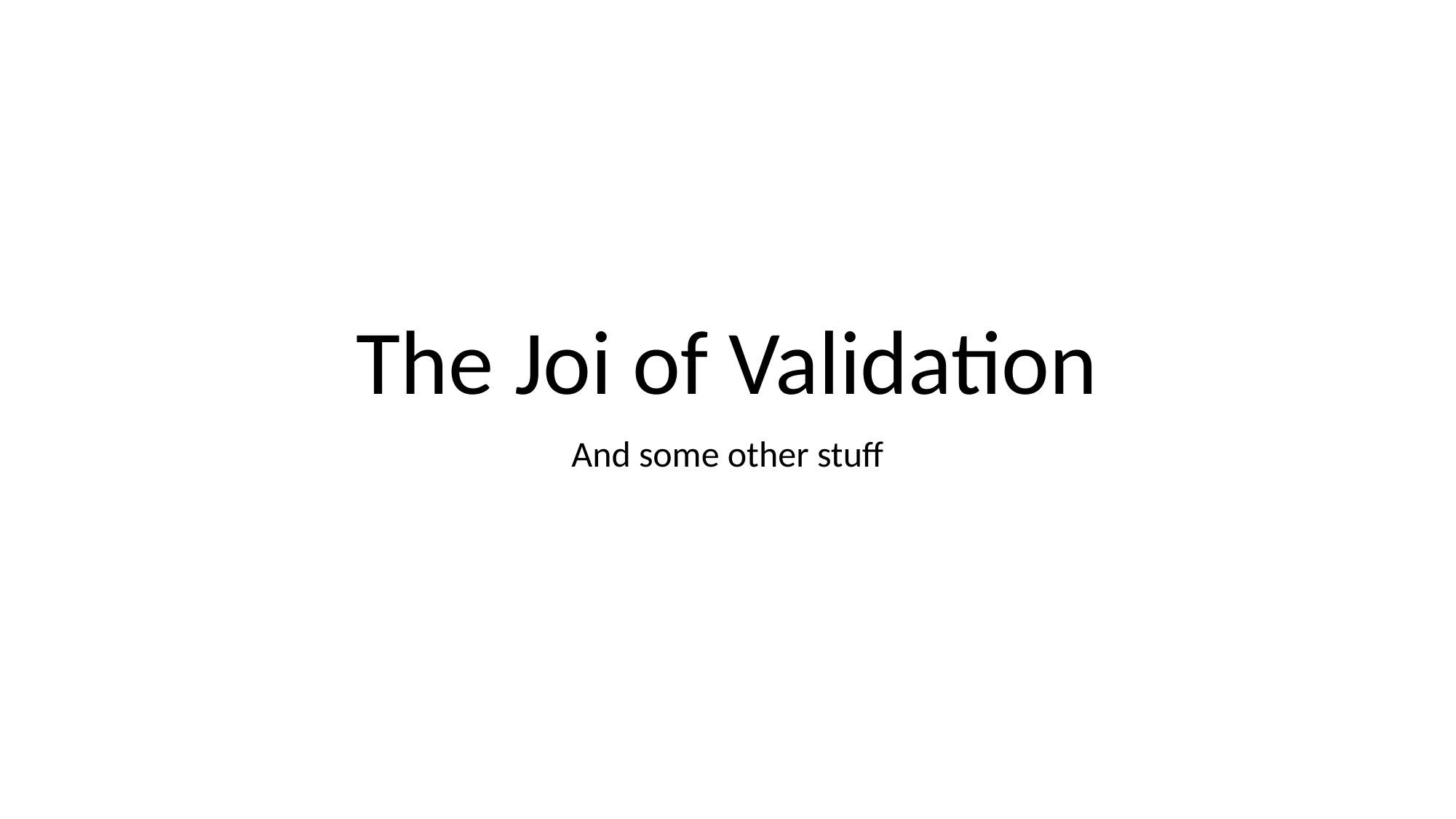

# The Joi of Validation
And some other stuff